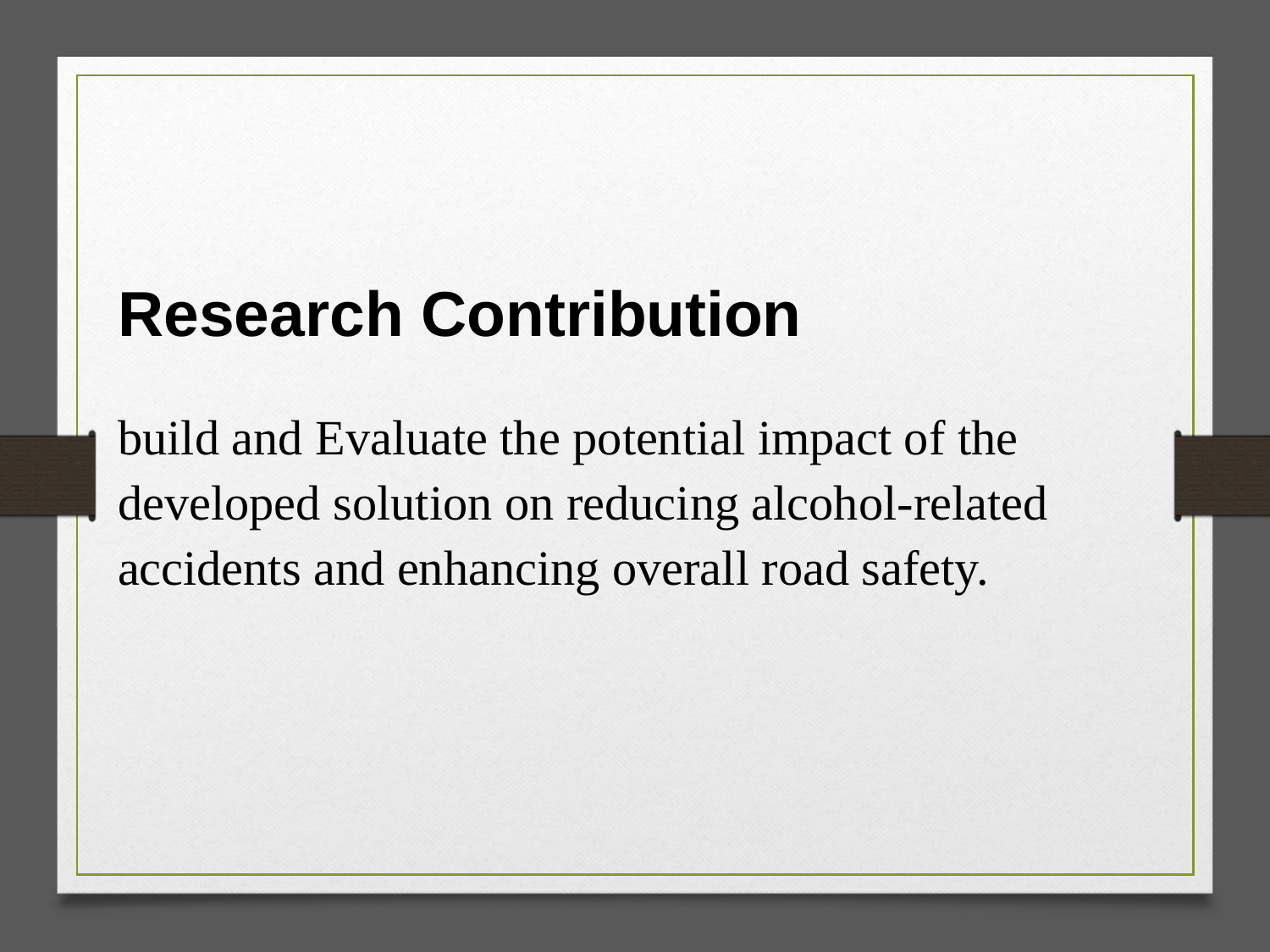

Research Contribution

build and Evaluate the potential impact of the developed solution on reducing alcohol-related accidents and enhancing overall road safety.